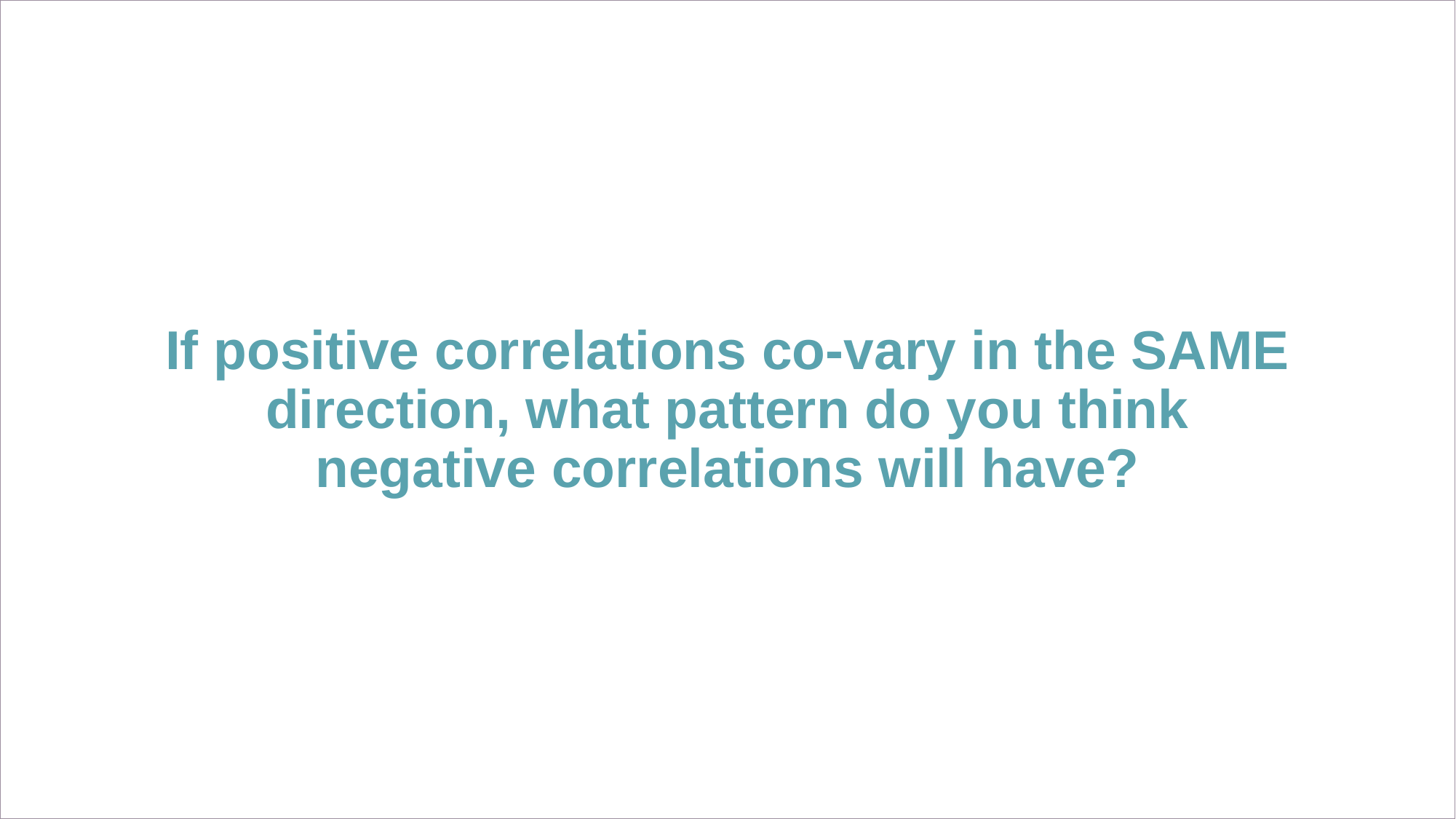

If positive correlations co-vary in the SAME direction, what pattern do you think negative correlations will have?